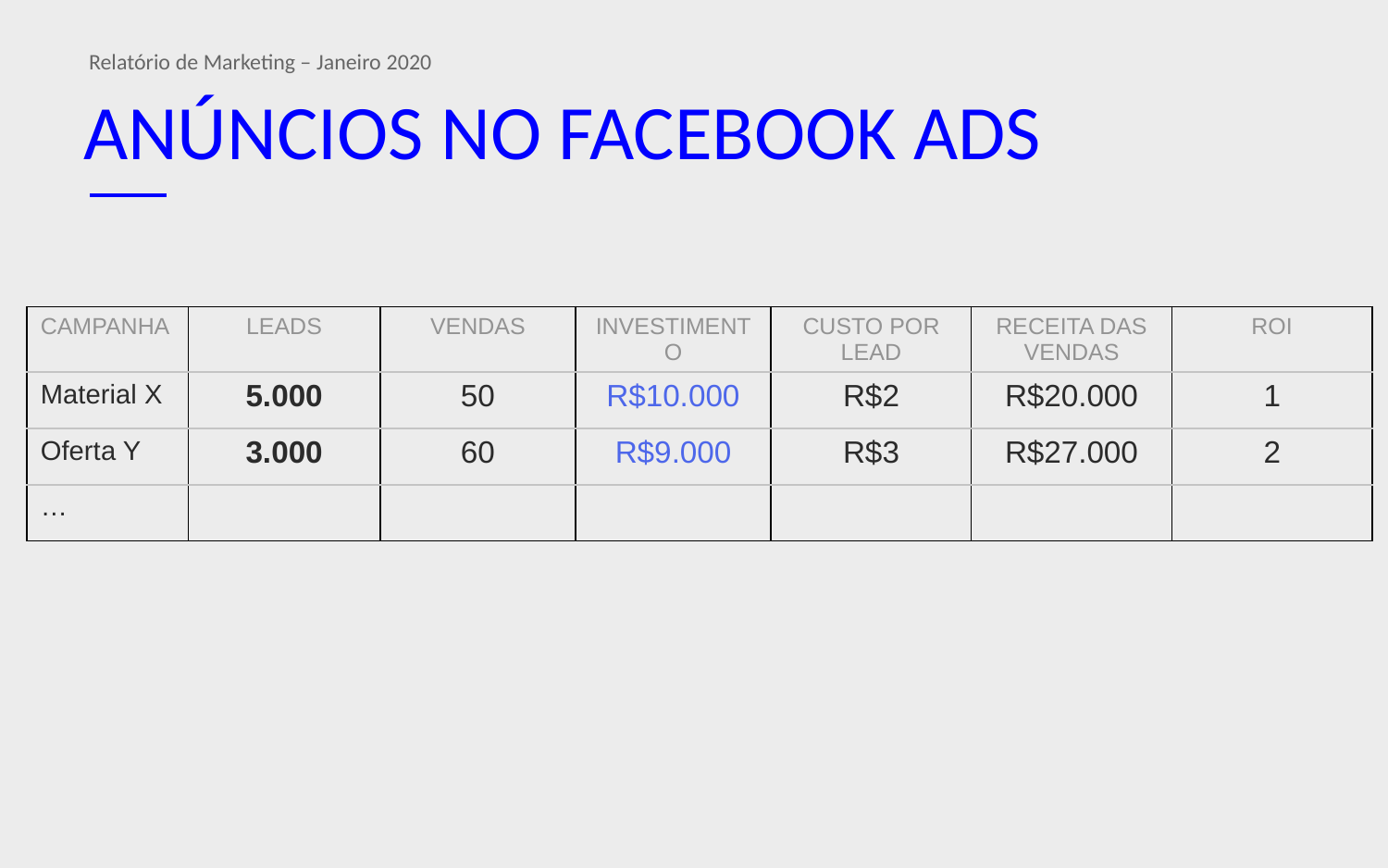

Relatório de Marketing – Janeiro 2020
# ANÚNCIOS NO FACEBOOK ADS
| CAMPANHA | LEADS | VENDAS | INVESTIMENTO | CUSTO POR LEAD | RECEITA DAS VENDAS | ROI |
| --- | --- | --- | --- | --- | --- | --- |
| Material X | 5.000 | 50 | R$10.000 | R$2 | R$20.000 | 1 |
| Oferta Y | 3.000 | 60 | R$9.000 | R$3 | R$27.000 | 2 |
| … |  |  |  |  |  |  |